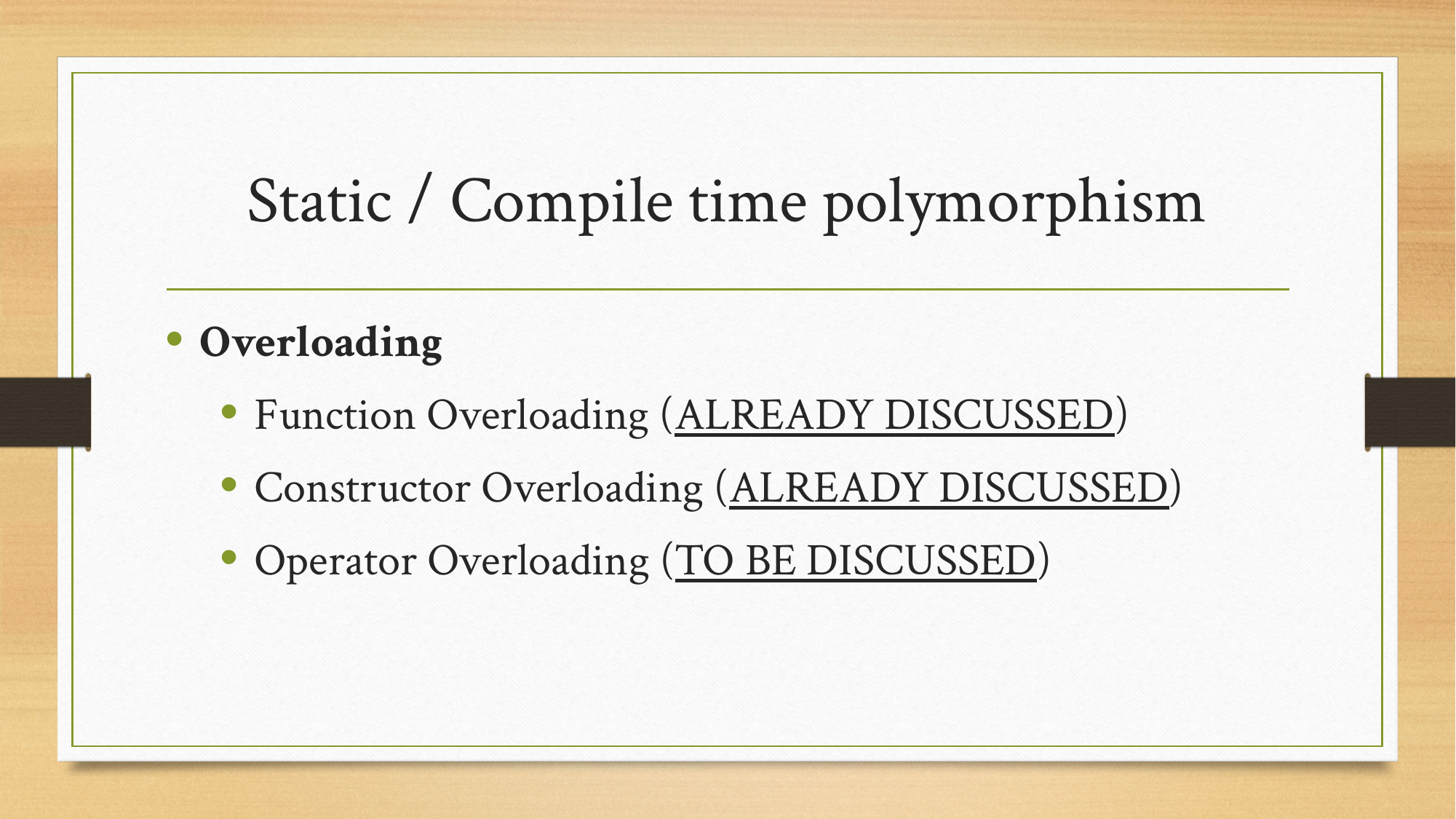

# Static / Compile time polymorphism
Overloading
Function Overloading (ALREADY DISCUSSED)
Constructor Overloading (ALREADY DISCUSSED)
Operator Overloading (TO BE DISCUSSED)